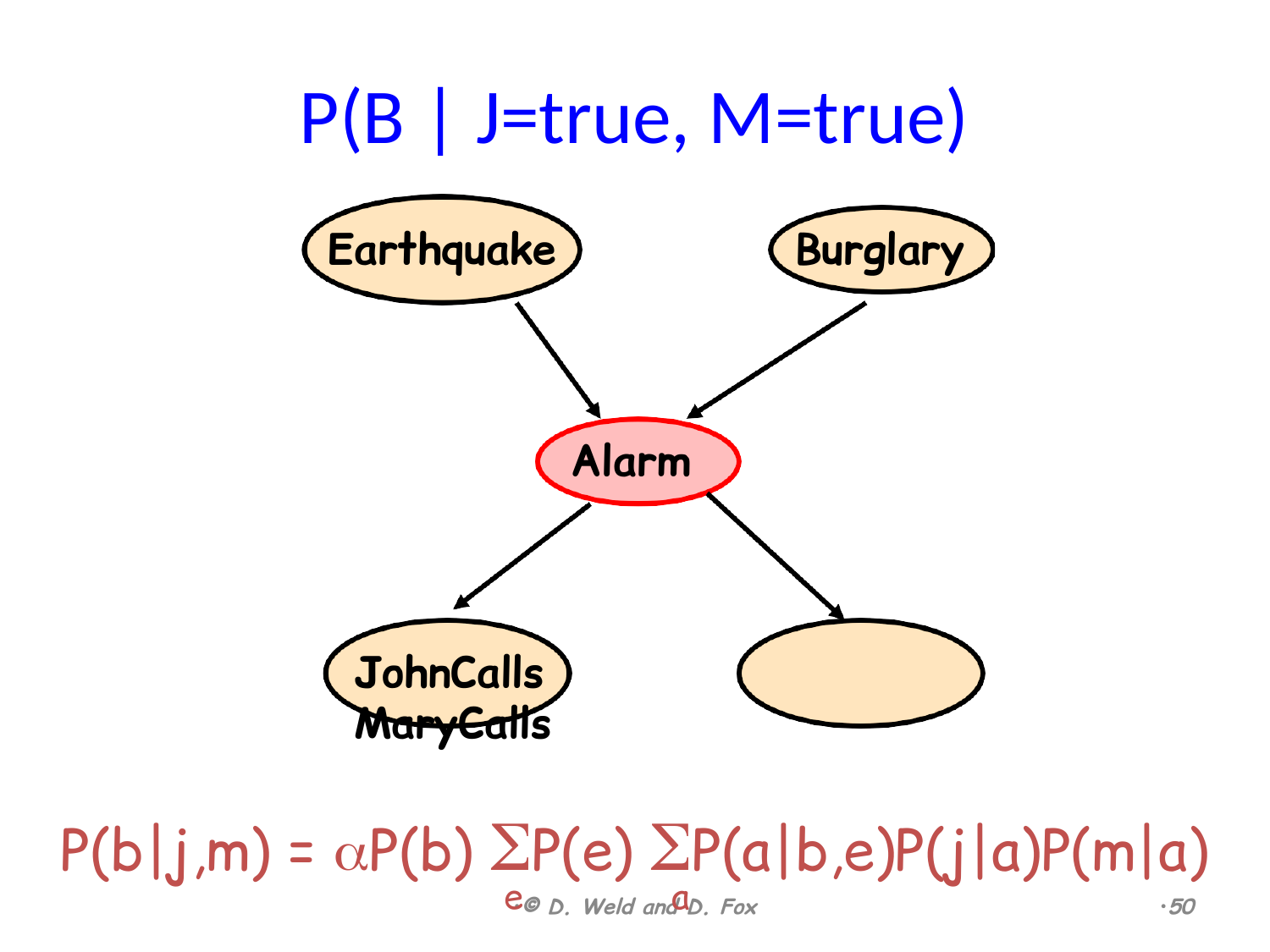

# P(B | J=true, M=true)

Earthquake	Burglary
Alarm
JohnCalls	MaryCalls

P(b|j,m) = αP(b) ΣP(e) ΣP(a|b,e)P(j|a)P(m|a)
e	a
•© D. Weld and D. Fox
•50